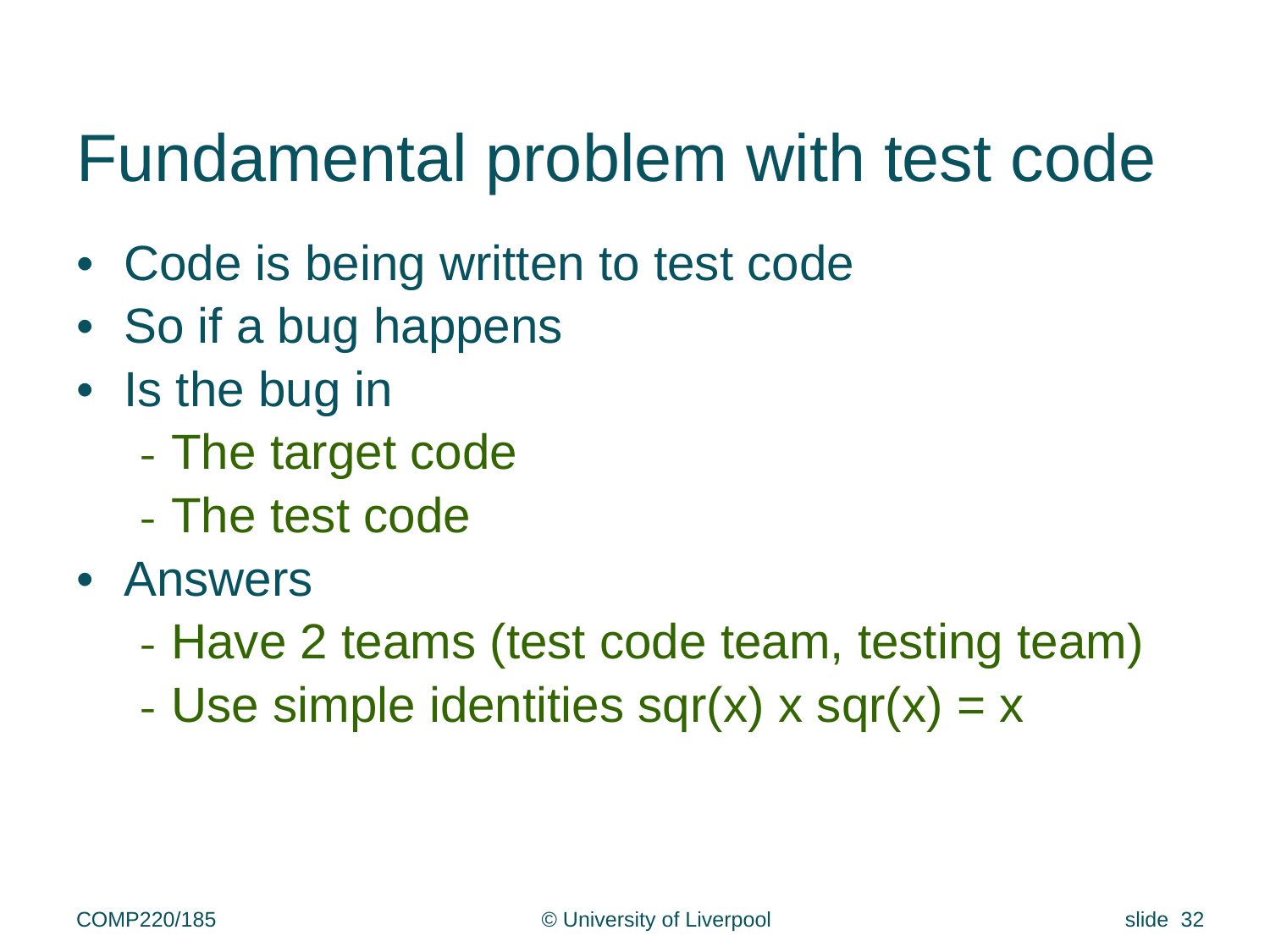

# Fundamental problem with test code
Code is being written to test code
So if a bug happens
Is the bug in
The target code
The test code
Answers
Have 2 teams (test code team, testing team)
Use simple identities sqr(x) x sqr(x) = x

COMP220/185
© University of Liverpool
slide  32